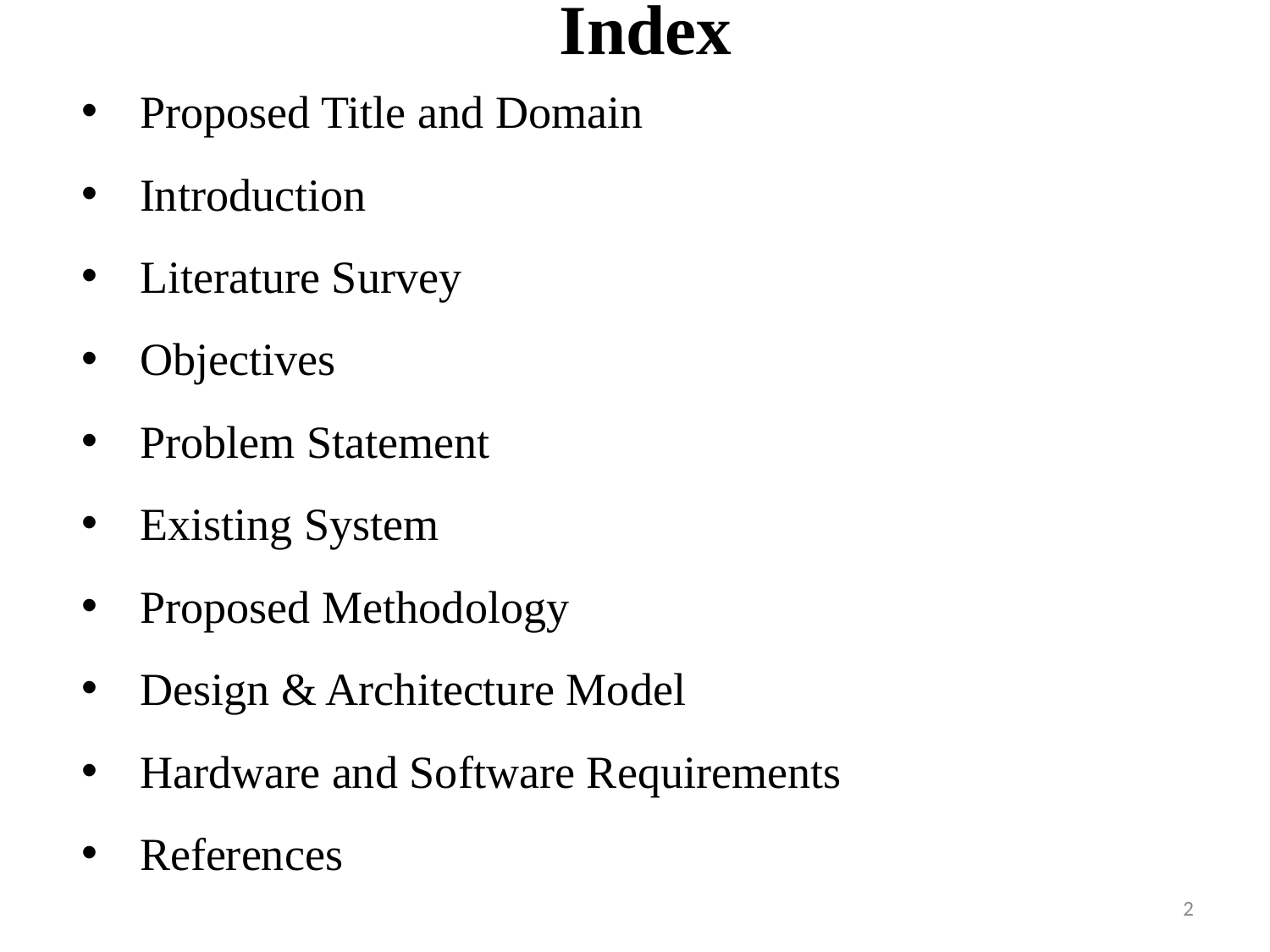

# Index
Proposed Title and Domain
Introduction
Literature Survey
Objectives
Problem Statement
Existing System
Proposed Methodology
Design & Architecture Model
Hardware and Software Requirements
References
2